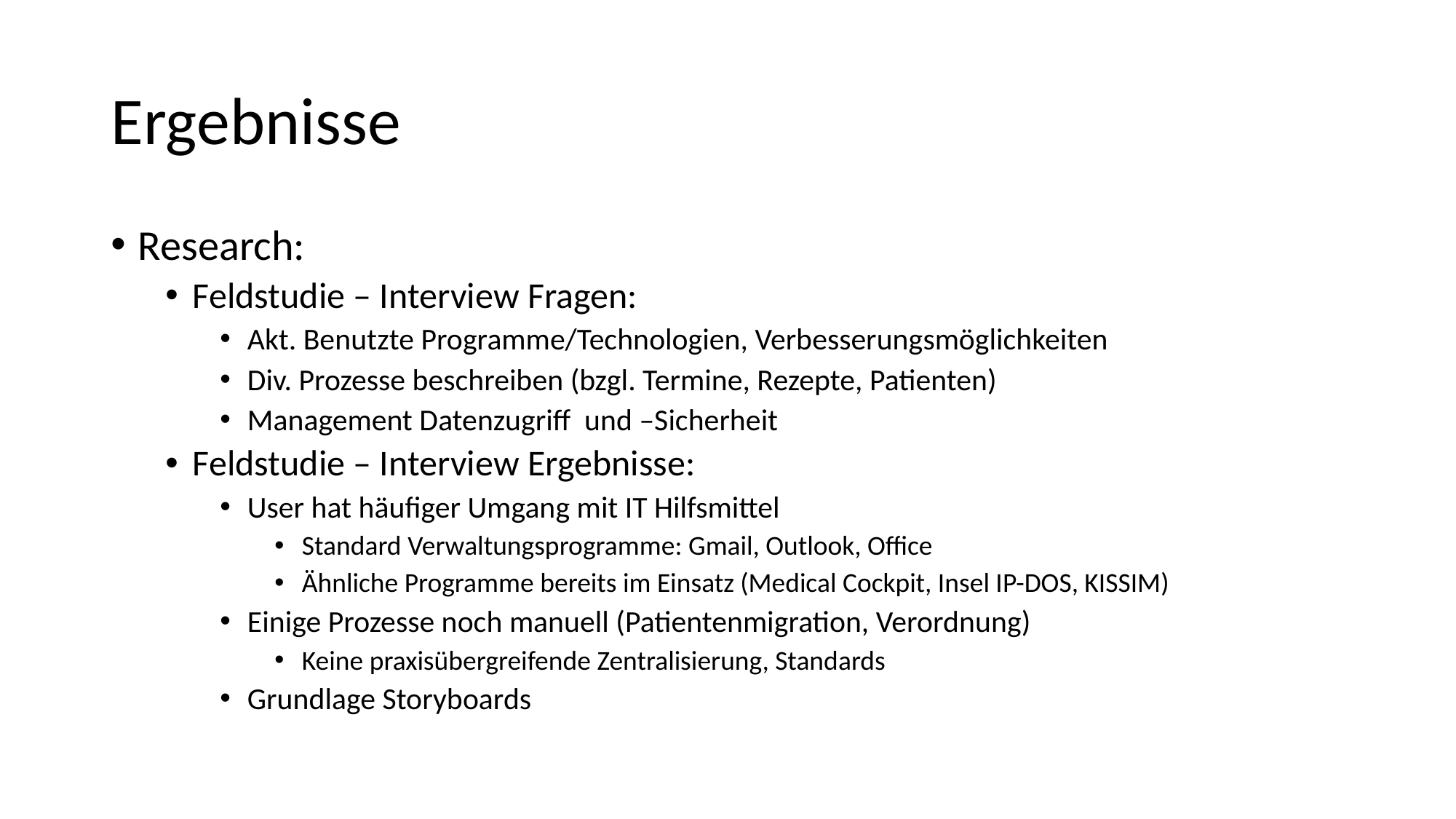

# Ergebnisse
Research:
Feldstudie – Interview Fragen:
Akt. Benutzte Programme/Technologien, Verbesserungsmöglichkeiten
Div. Prozesse beschreiben (bzgl. Termine, Rezepte, Patienten)
Management Datenzugriff  und –Sicherheit
Feldstudie – Interview Ergebnisse:
User hat häufiger Umgang mit IT Hilfsmittel
Standard Verwaltungsprogramme: Gmail, Outlook, Office
Ähnliche Programme bereits im Einsatz (Medical Cockpit, Insel IP-DOS, KISSIM)
Einige Prozesse noch manuell (Patientenmigration, Verordnung)
Keine praxisübergreifende Zentralisierung, Standards
Grundlage Storyboards